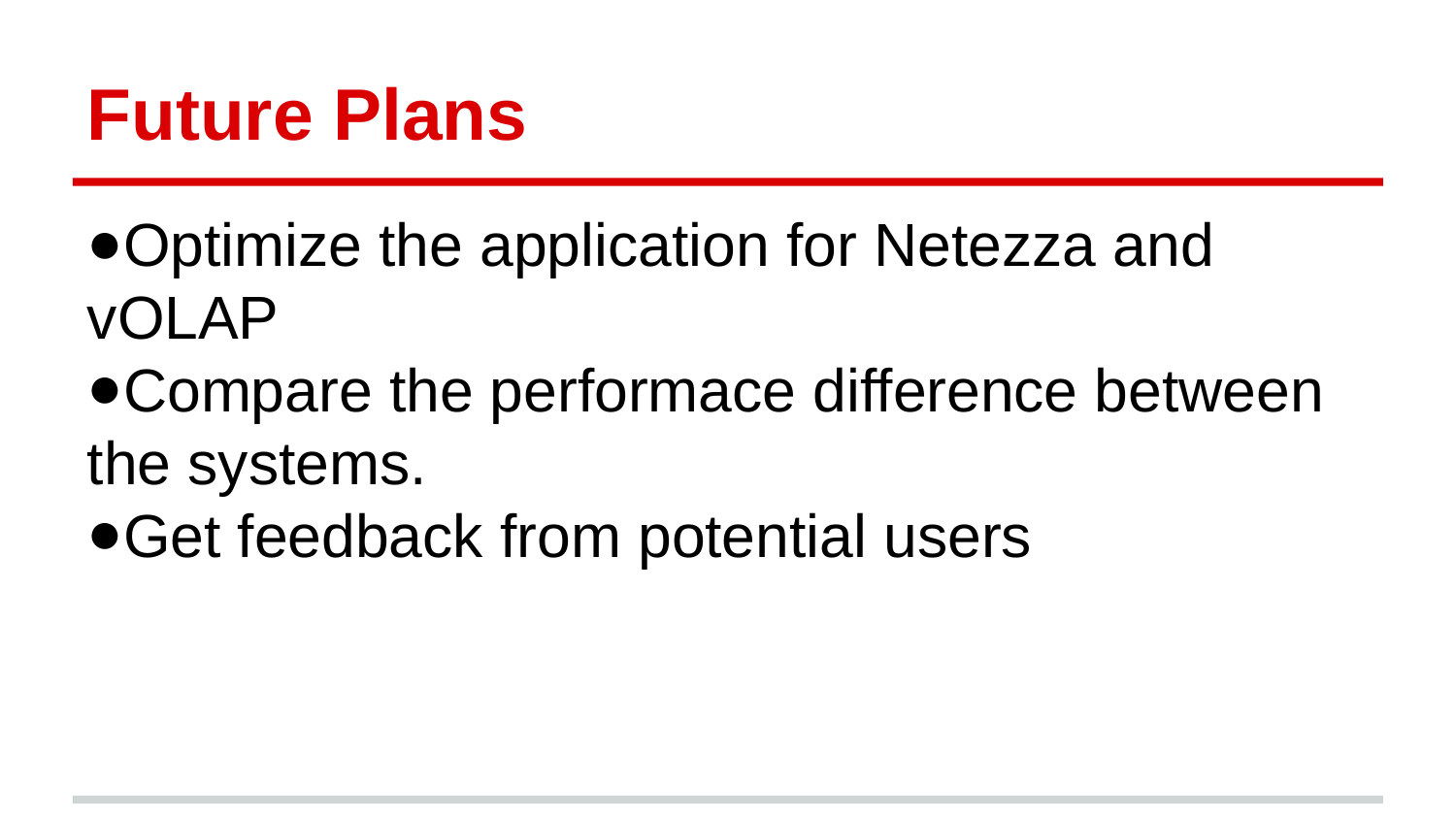

Future Plans
Optimize the application for Netezza and vOLAP
Compare the performace difference between the systems.
Get feedback from potential users